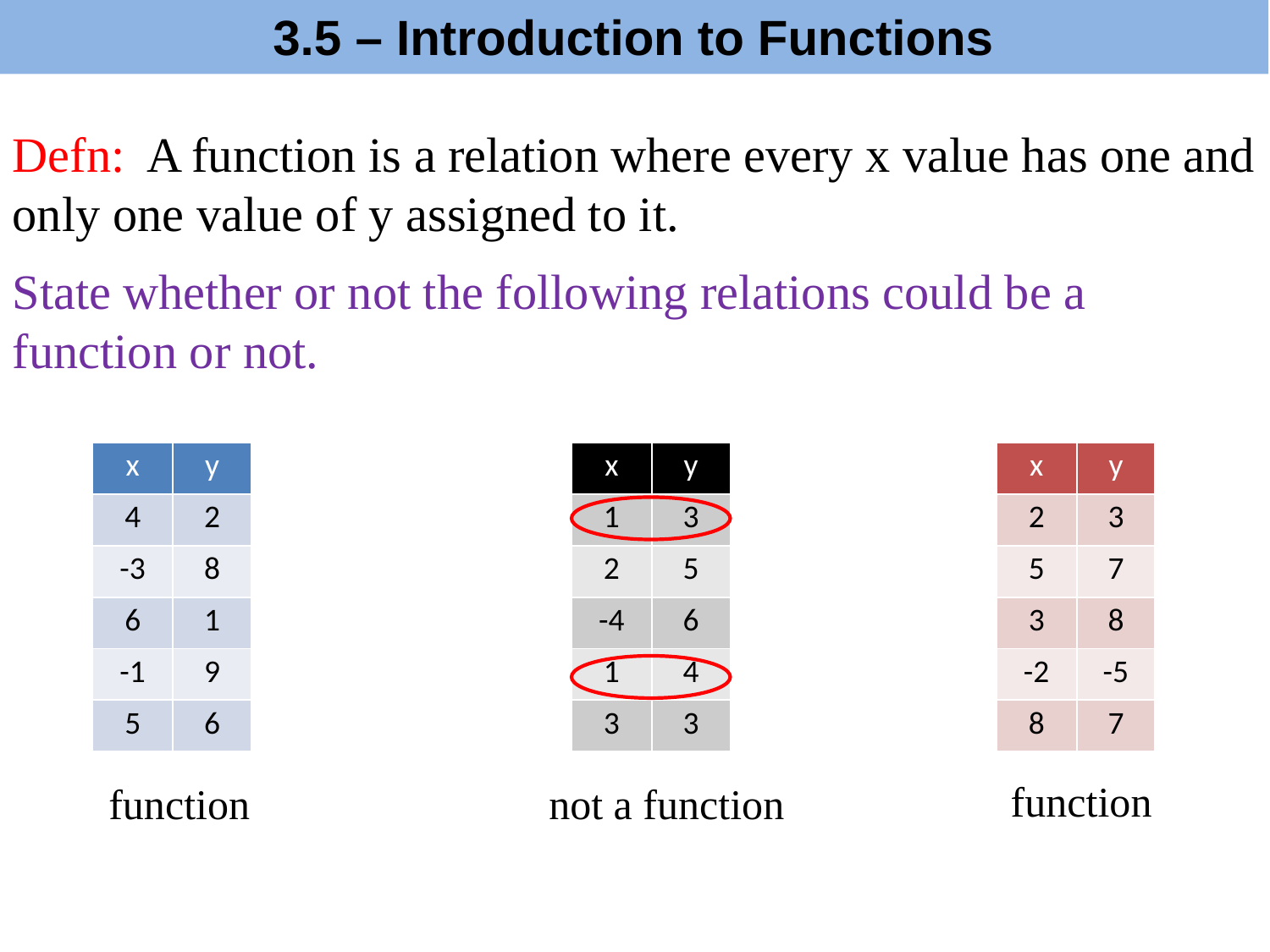

3.5 – Introduction to Functions
Defn:  A function is a relation where every x value has one and only one value of y assigned to it.
State whether or not the following relations could be a function or not.
| x | y |
| --- | --- |
| 4 | 2 |
| -3 | 8 |
| 6 | 1 |
| -1 | 9 |
| 5 | 6 |
| x | y |
| --- | --- |
| 1 | 3 |
| 2 | 5 |
| -4 | 6 |
| 1 | 4 |
| 3 | 3 |
| x | y |
| --- | --- |
| 2 | 3 |
| 5 | 7 |
| 3 | 8 |
| -2 | -5 |
| 8 | 7 |

function
function
not a function